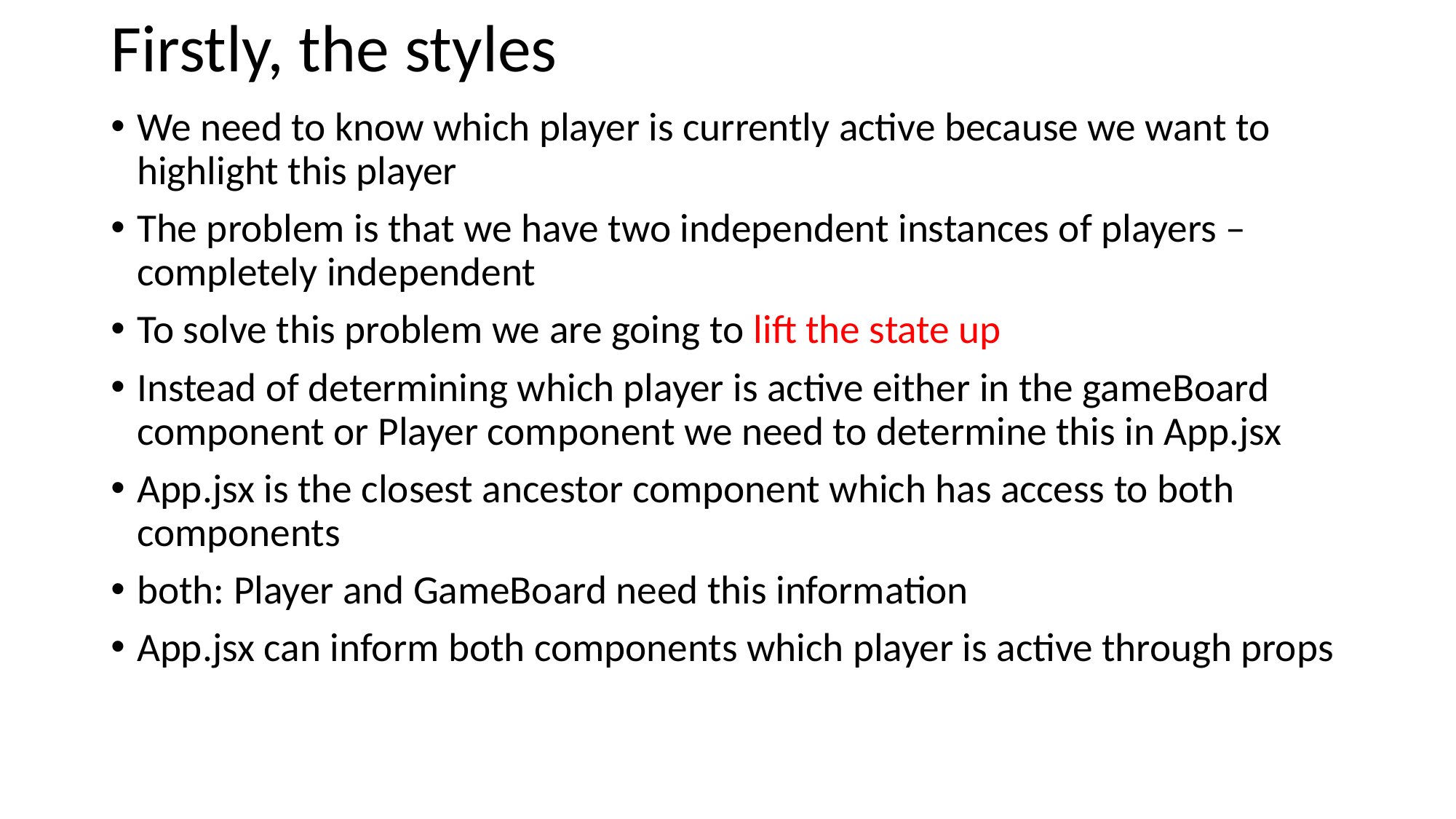

# Firstly, the styles
We need to know which player is currently active because we want to highlight this player
The problem is that we have two independent instances of players – completely independent
To solve this problem we are going to lift the state up
Instead of determining which player is active either in the gameBoard component or Player component we need to determine this in App.jsx
App.jsx is the closest ancestor component which has access to both components
both: Player and GameBoard need this information
App.jsx can inform both components which player is active through props